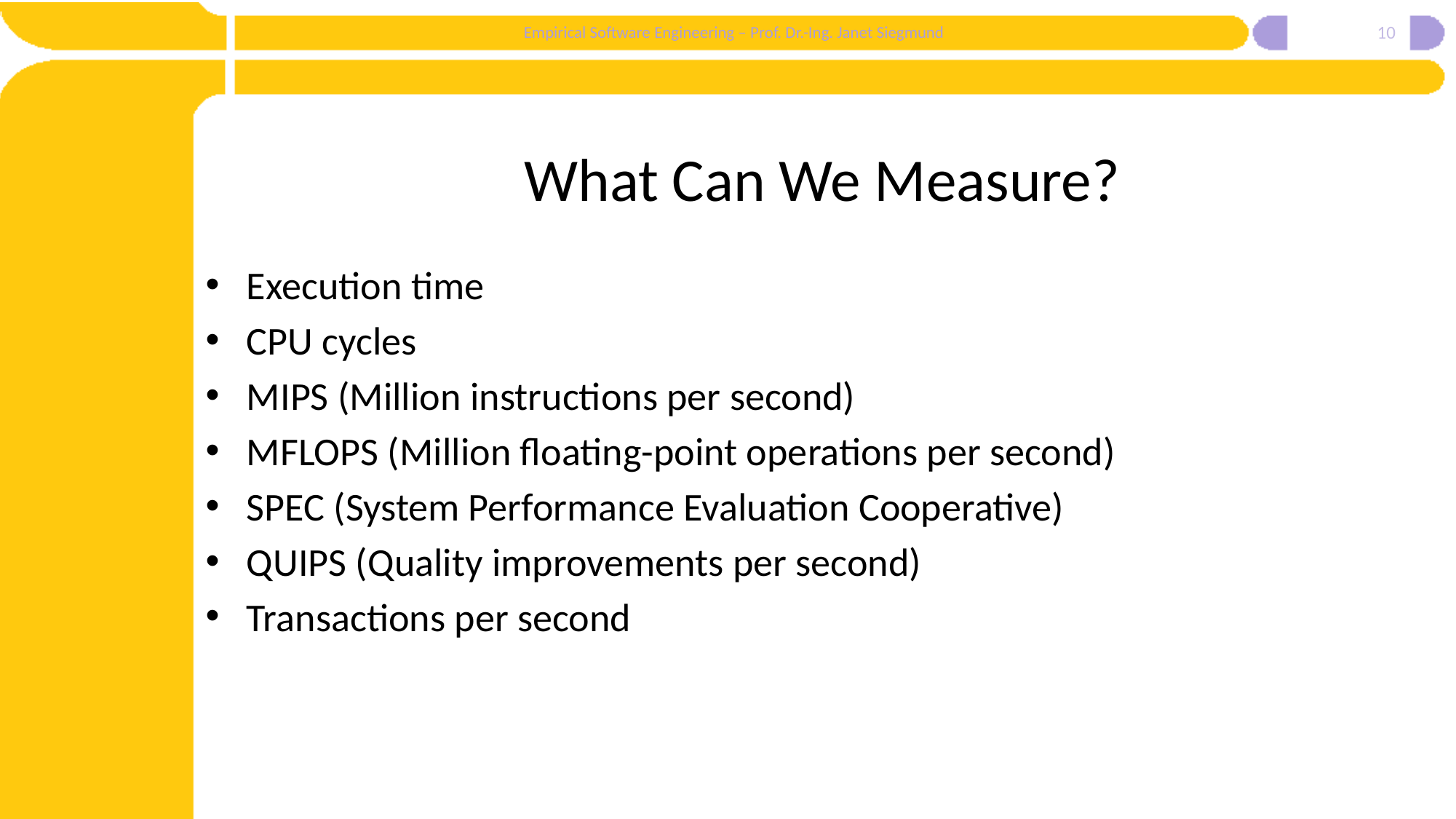

10
# What Can We Measure?
Execution time
CPU cycles
MIPS (Million instructions per second)
MFLOPS (Million floating-point operations per second)
SPEC (System Performance Evaluation Cooperative)
QUIPS (Quality improvements per second)
Transactions per second